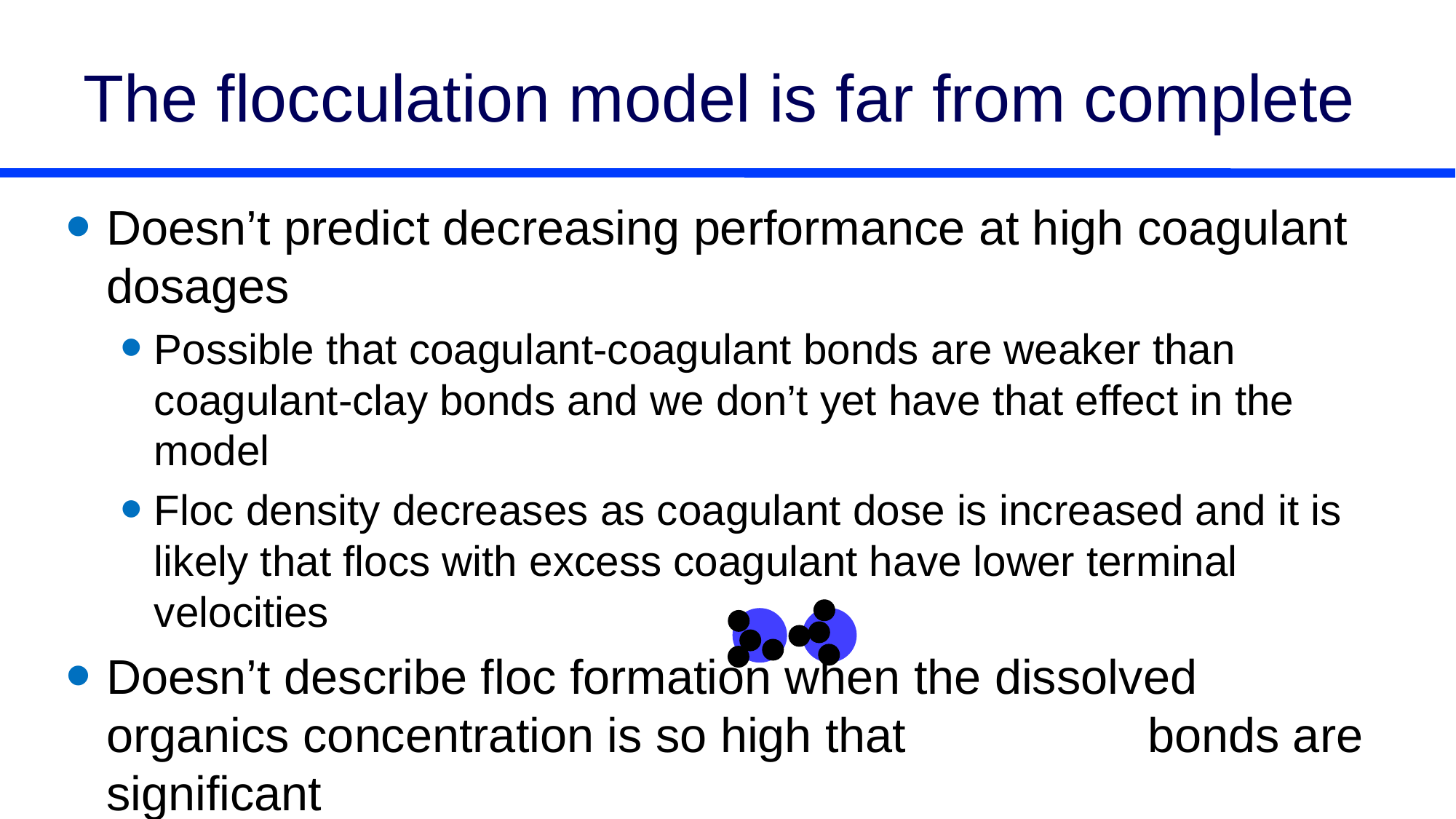

# The flocculation model is far from complete
Doesn’t predict decreasing performance at high coagulant dosages
Possible that coagulant-coagulant bonds are weaker than coagulant-clay bonds and we don’t yet have that effect in the model
Floc density decreases as coagulant dose is increased and it is likely that flocs with excess coagulant have lower terminal velocities
Doesn’t describe floc formation when the dissolved organics concentration is so high that                  bonds are significant
Doesn’t describe effects of sedimentation tank design (we are making progress on this!)